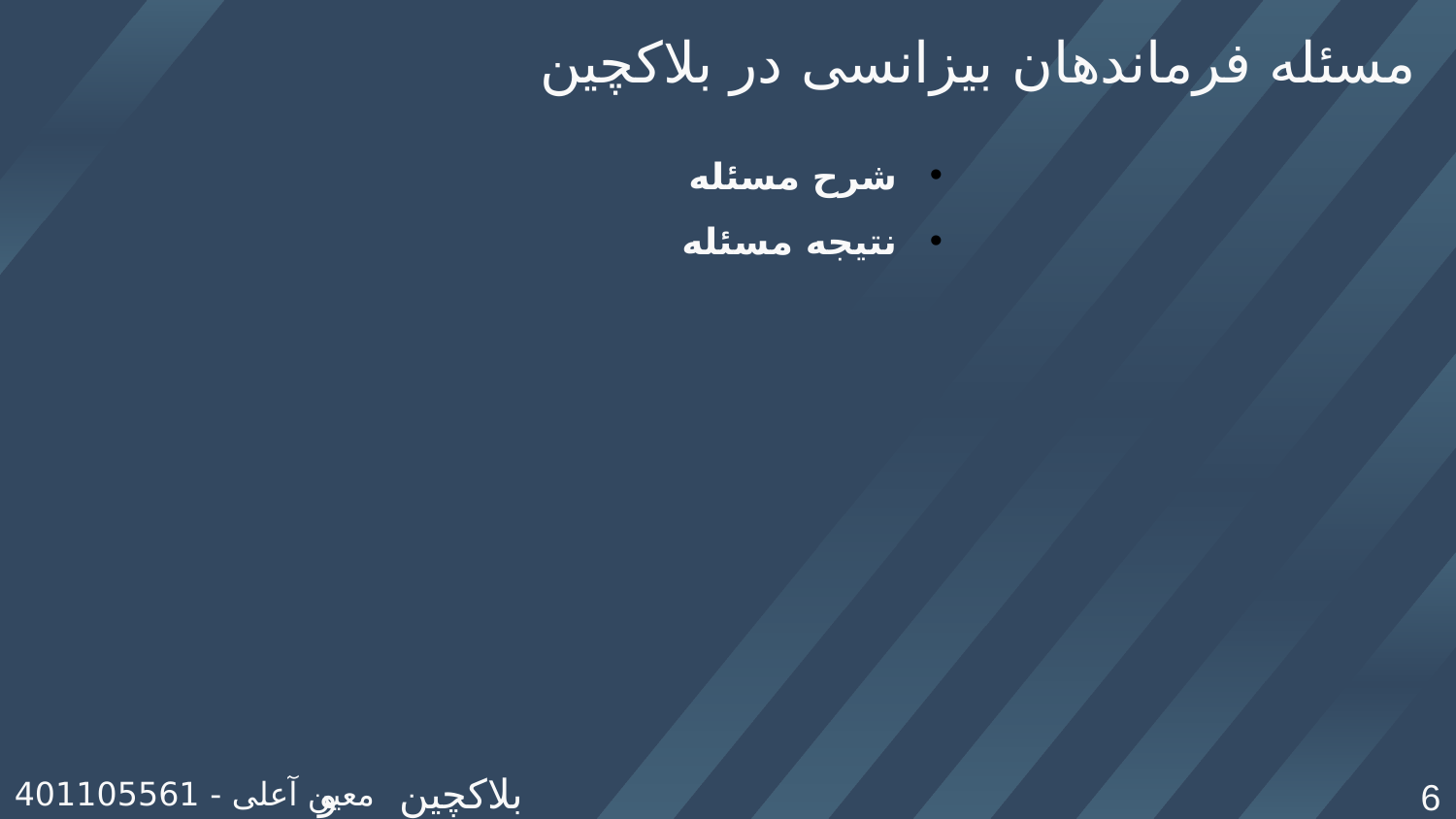

مسئله فرماندهان بیزانسی در بلاکچین
شرح مسئله
نتیجه مسئله
بلاکچین و رمزارزها
معین آعلی - 401105561
6